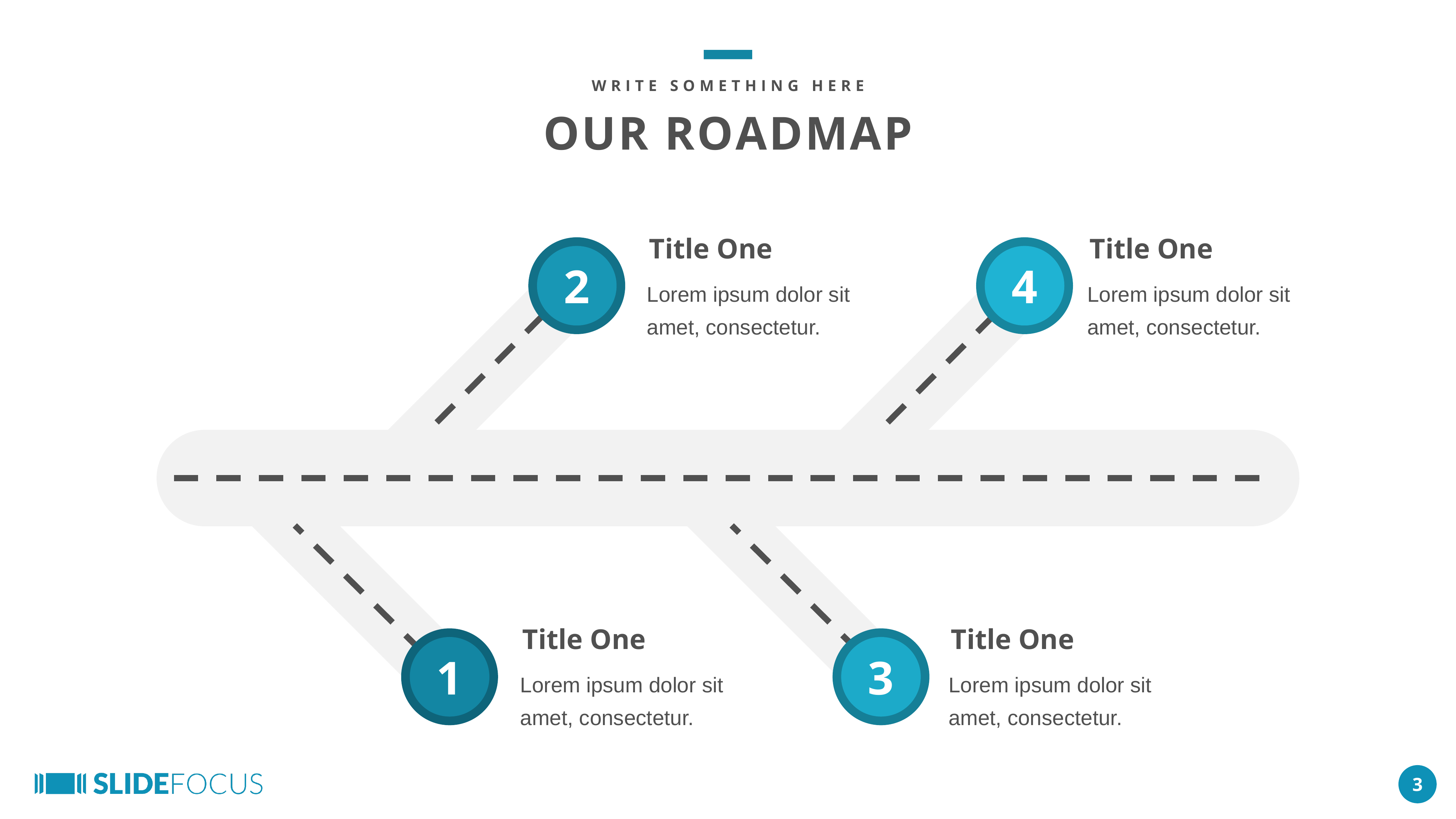

WRITE SOMETHING HERE
OUR ROADMAP
Title One
Lorem ipsum dolor sit amet, consectetur.
Title One
Lorem ipsum dolor sit amet, consectetur.

2

4

3

1
Title One
Lorem ipsum dolor sit amet, consectetur.
Title One
Lorem ipsum dolor sit amet, consectetur.